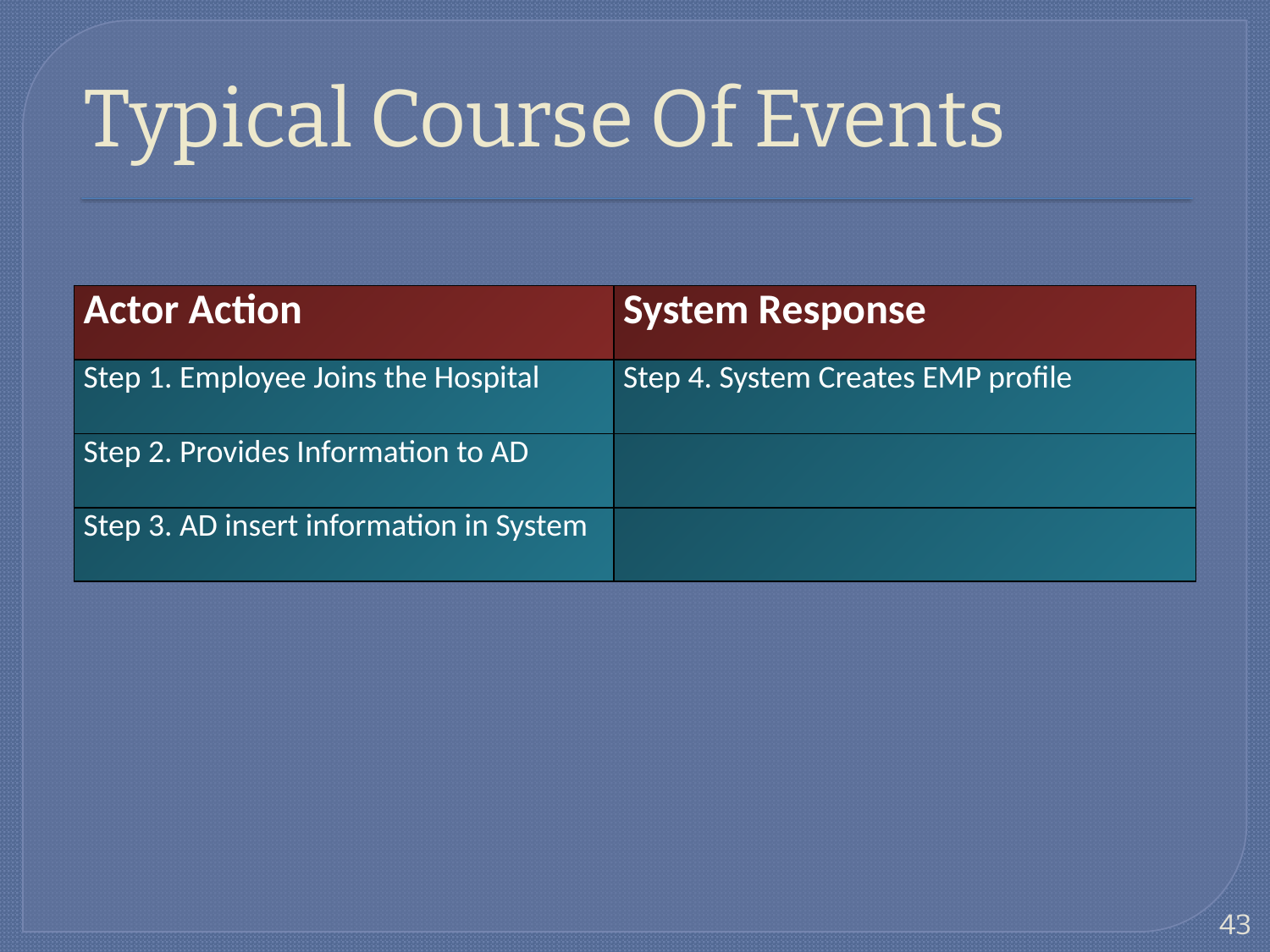

# Typical Course Of Events
| Actor Action | System Response |
| --- | --- |
| Step 1. Employee Joins the Hospital | Step 4. System Creates EMP profile |
| Step 2. Provides Information to AD |  |
| Step 3. AD insert information in System |  |
43